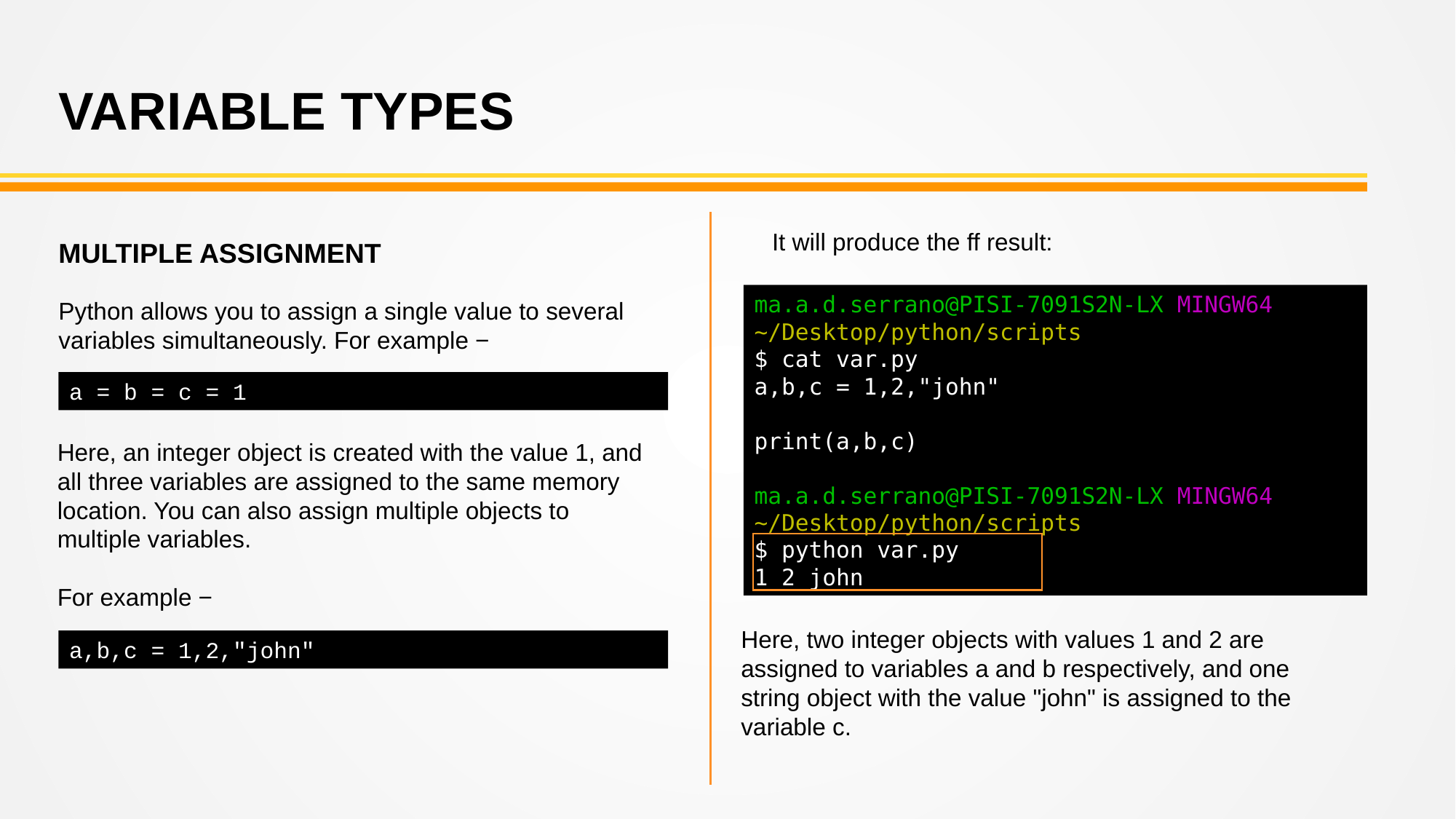

VARIABLE TYPES

It will produce the ff result:
MULTIPLE ASSIGNMENT

Python allows you to assign a single value to several variables simultaneously. For example −
ma.a.d.serrano@PISI-7091S2N-LX MINGW64 ~/Desktop/python/scripts
$ cat var.py
a,b,c = 1,2,"john"

print(a,b,c)

ma.a.d.serrano@PISI-7091S2N-LX MINGW64 ~/Desktop/python/scripts
$ python var.py
1 2 john
a = b = c = 1
Here, an integer object is created with the value 1, and all three variables are assigned to the same memory location. You can also assign multiple objects to multiple variables.

For example −

Here, two integer objects with values 1 and 2 are assigned to variables a and b respectively, and one string object with the value "john" is assigned to the variable c.
a,b,c = 1,2,"john"